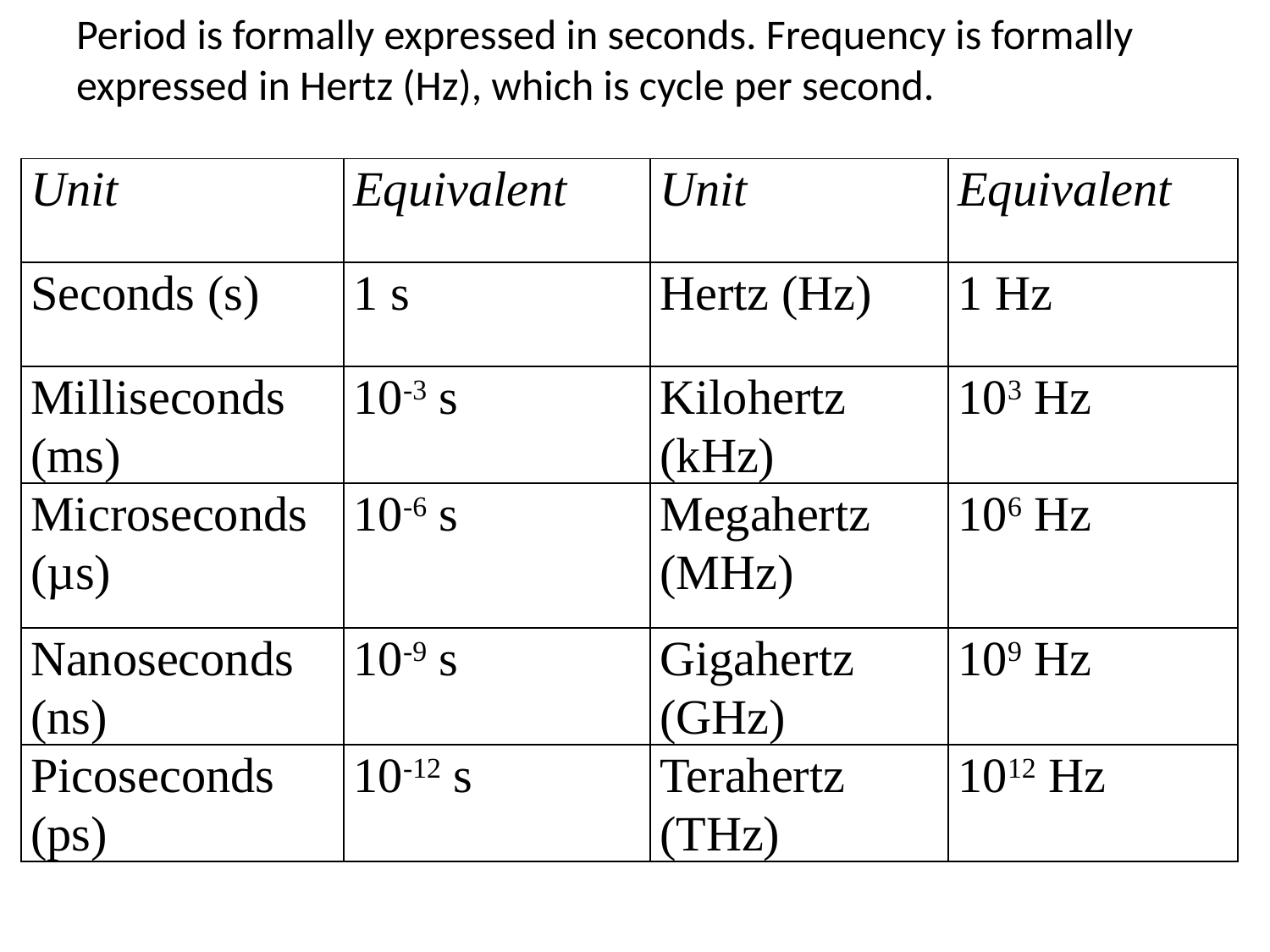

# Period is formally expressed in seconds. Frequency is formally expressed in Hertz (Hz), which is cycle per second.
| Unit | Equivalent | Unit | Equivalent |
| --- | --- | --- | --- |
| Seconds (s) | 1 s | Hertz (Hz) | 1 Hz |
| Milliseconds (ms) | 10-3 s | Kilohertz (kHz) | 103 Hz |
| Microseconds (µs) | 10-6 s | Megahertz (MHz) | 106 Hz |
| Nanoseconds (ns) | 10-9 s | Gigahertz (GHz) | 109 Hz |
| Picoseconds (ps) | 10-12 s | Terahertz (THz) | 1012 Hz |